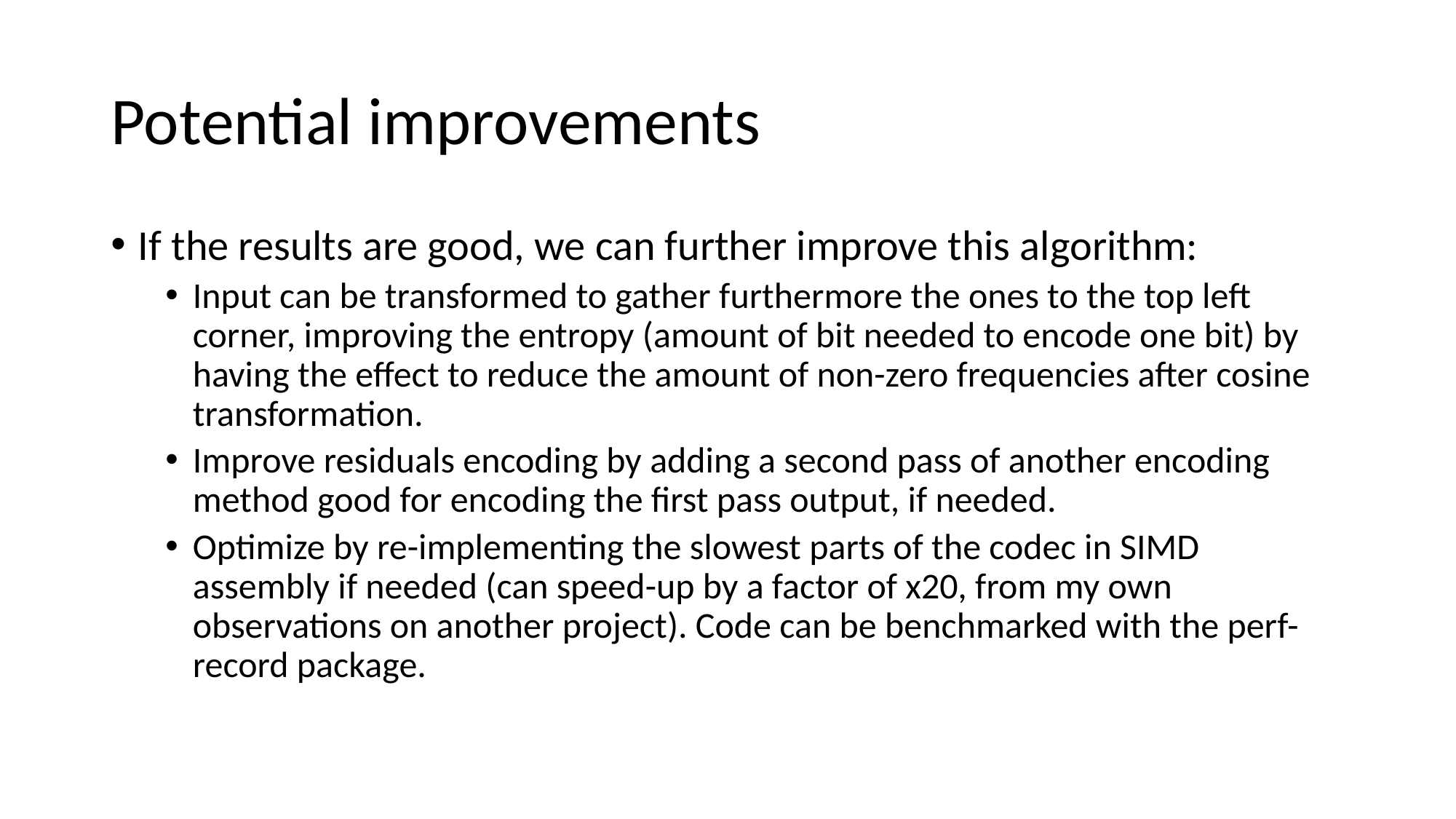

# Potential improvements
If the results are good, we can further improve this algorithm:
Input can be transformed to gather furthermore the ones to the top left corner, improving the entropy (amount of bit needed to encode one bit) by having the effect to reduce the amount of non-zero frequencies after cosine transformation.
Improve residuals encoding by adding a second pass of another encoding method good for encoding the first pass output, if needed.
Optimize by re-implementing the slowest parts of the codec in SIMD assembly if needed (can speed-up by a factor of x20, from my own observations on another project). Code can be benchmarked with the perf-record package.